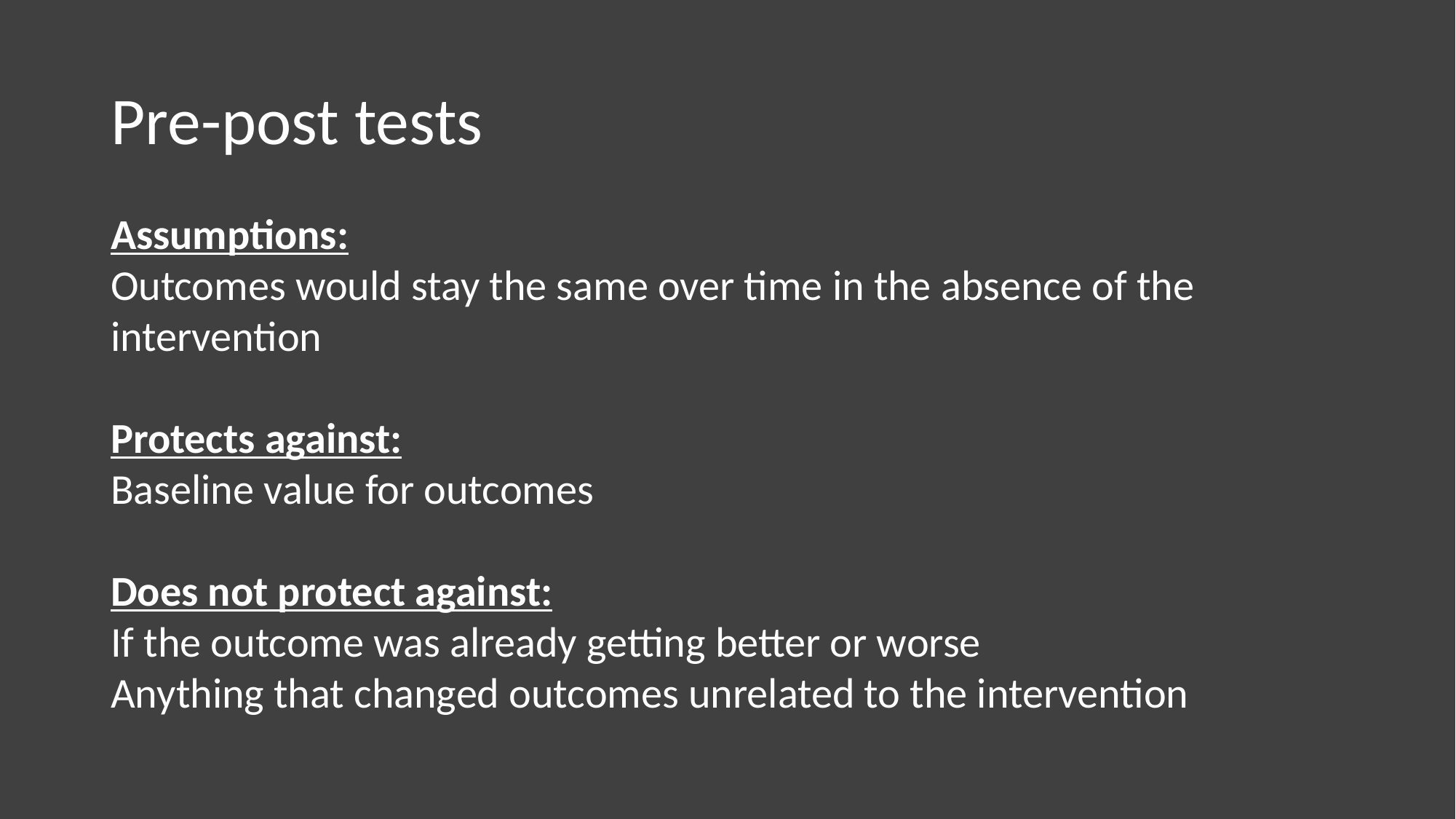

# Pre-post tests
Assumptions:
Outcomes would stay the same over time in the absence of the intervention

Protects against:
Baseline value for outcomes

Does not protect against:
If the outcome was already getting better or worse
Anything that changed outcomes unrelated to the intervention